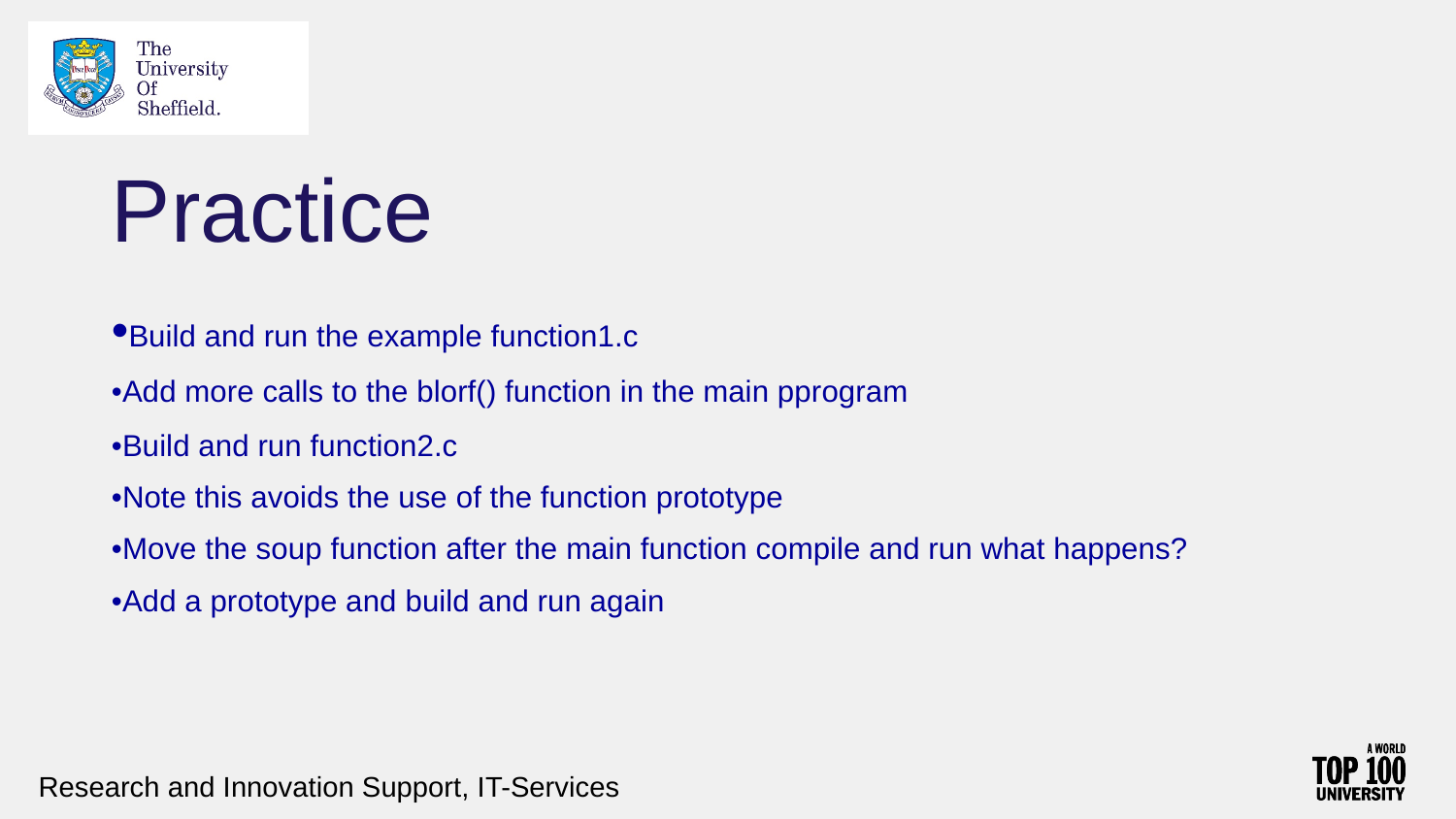

# Practice
•Build and run the example function1.c
•Add more calls to the blorf() function in the main pprogram
•Build and run function2.c
•Note this avoids the use of the function prototype
•Move the soup function after the main function compile and run what happens?
•Add a prototype and build and run again